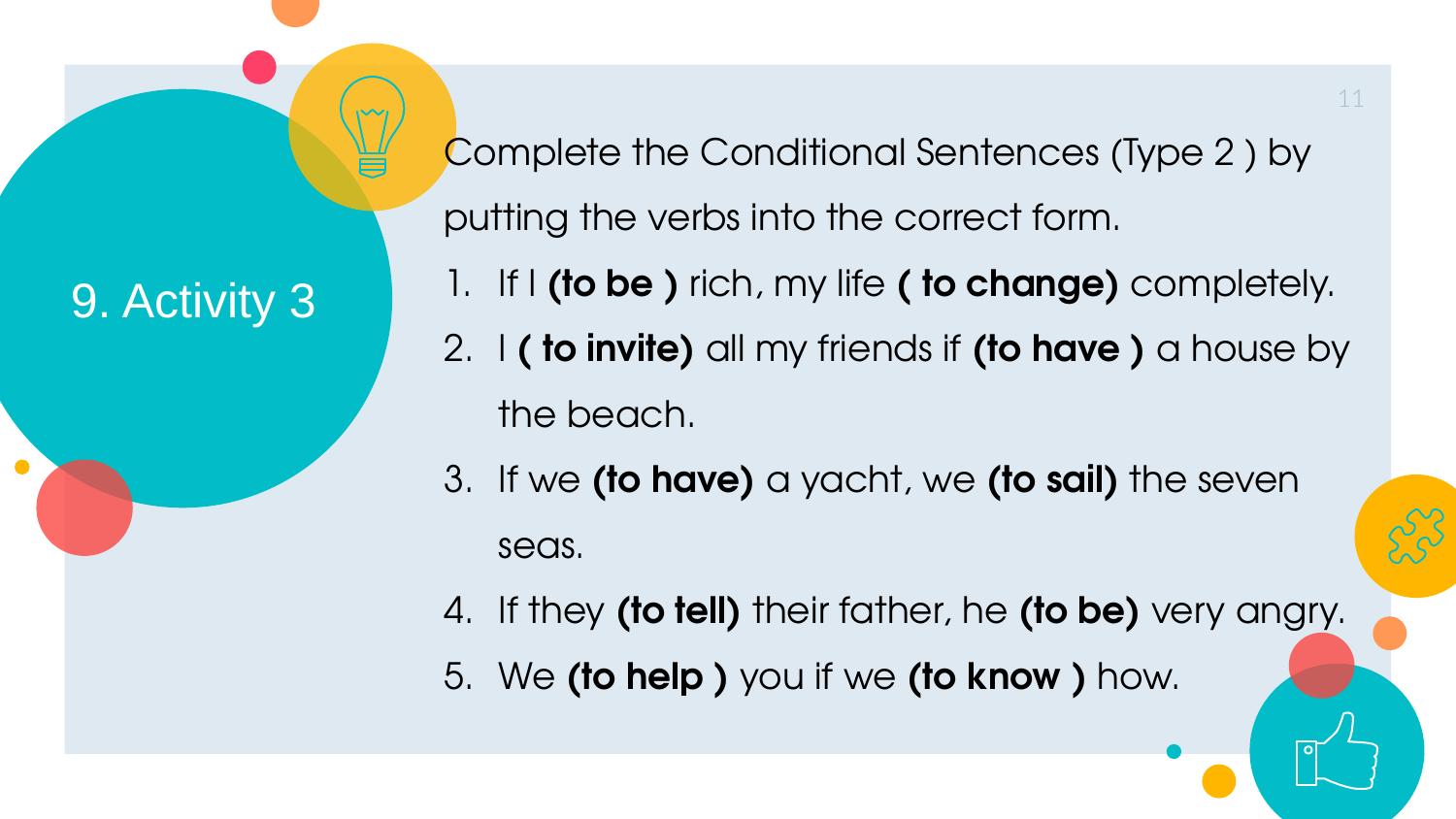

11
# 9. Activity 3
Complete the Conditional Sentences (Type 2 ) by putting the verbs into the correct form.
If I (to be ) rich, my life ( to change) completely.
I ( to invite) all my friends if (to have ) a house by the beach.
If we (to have) a yacht, we (to sail) the seven seas.
If they (to tell) their father, he (to be) very angry.
We (to help ) you if we (to know ) how.